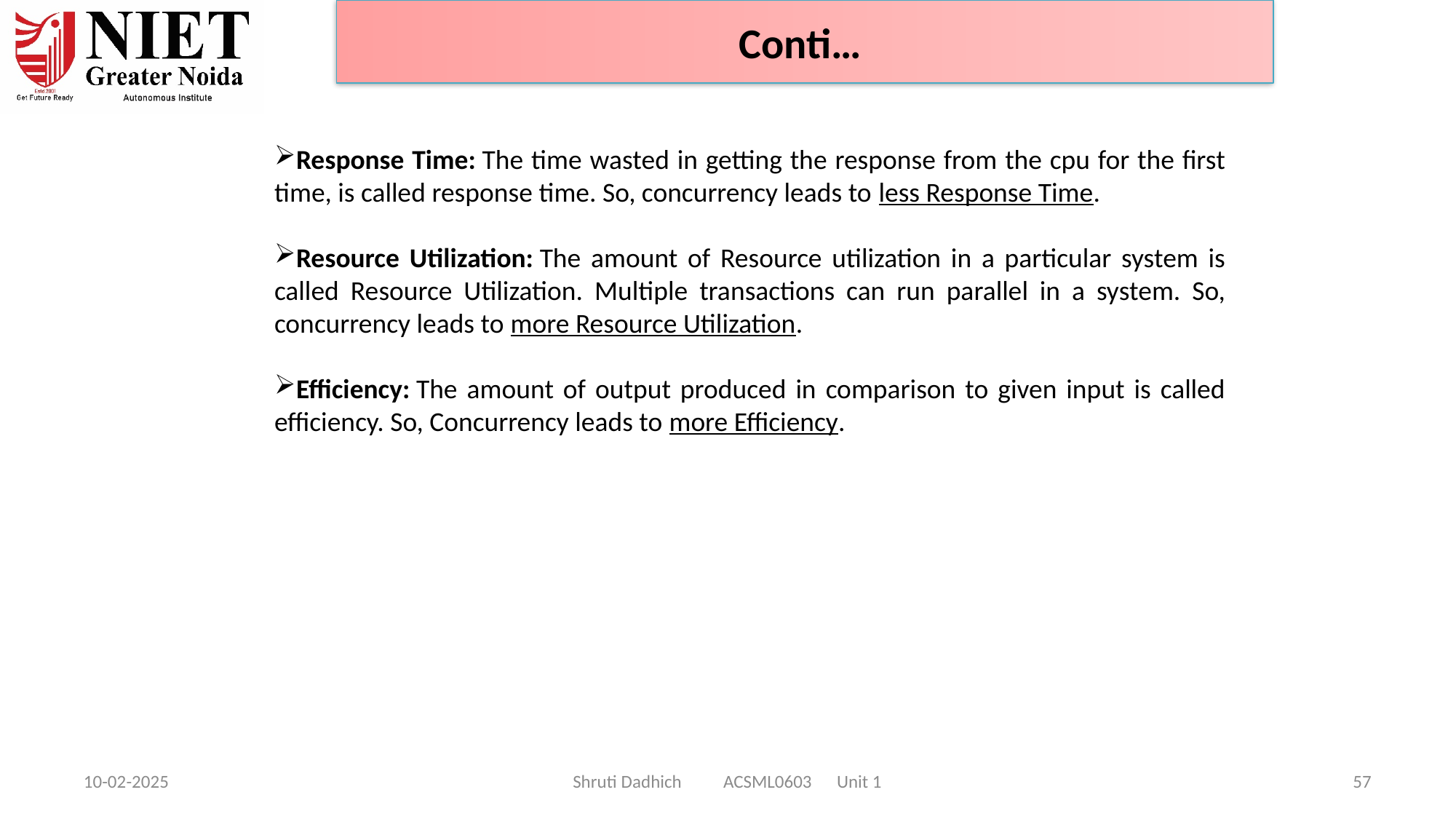

Conti…
Response Time: The time wasted in getting the response from the cpu for the first time, is called response time. So, concurrency leads to less Response Time.

Resource Utilization: The amount of Resource utilization in a particular system is called Resource Utilization. Multiple transactions can run parallel in a system. So, concurrency leads to more Resource Utilization.

Efficiency: The amount of output produced in comparison to given input is called efficiency. So, Concurrency leads to more Efficiency.

10-02-2025
Shruti Dadhich          ACSML0603      Unit 1
57